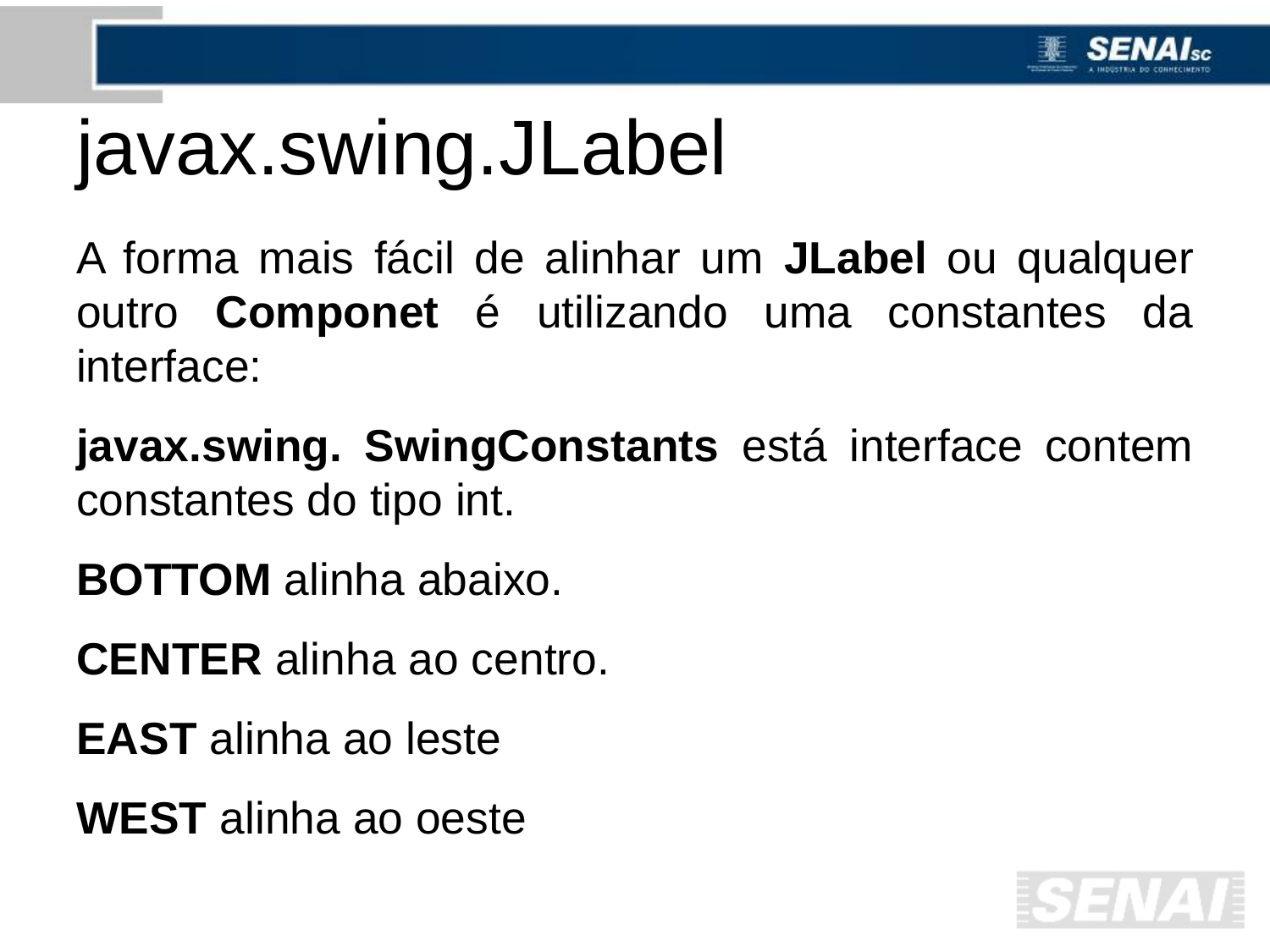

# javax.swing.JLabel
A forma mais fácil de alinhar um JLabel ou qualquer outro Componet é utilizando uma constantes da interface:
javax.swing. SwingConstants está interface contem constantes do tipo int.
BOTTOM alinha abaixo.
CENTER alinha ao centro.
EAST alinha ao leste
WEST alinha ao oeste